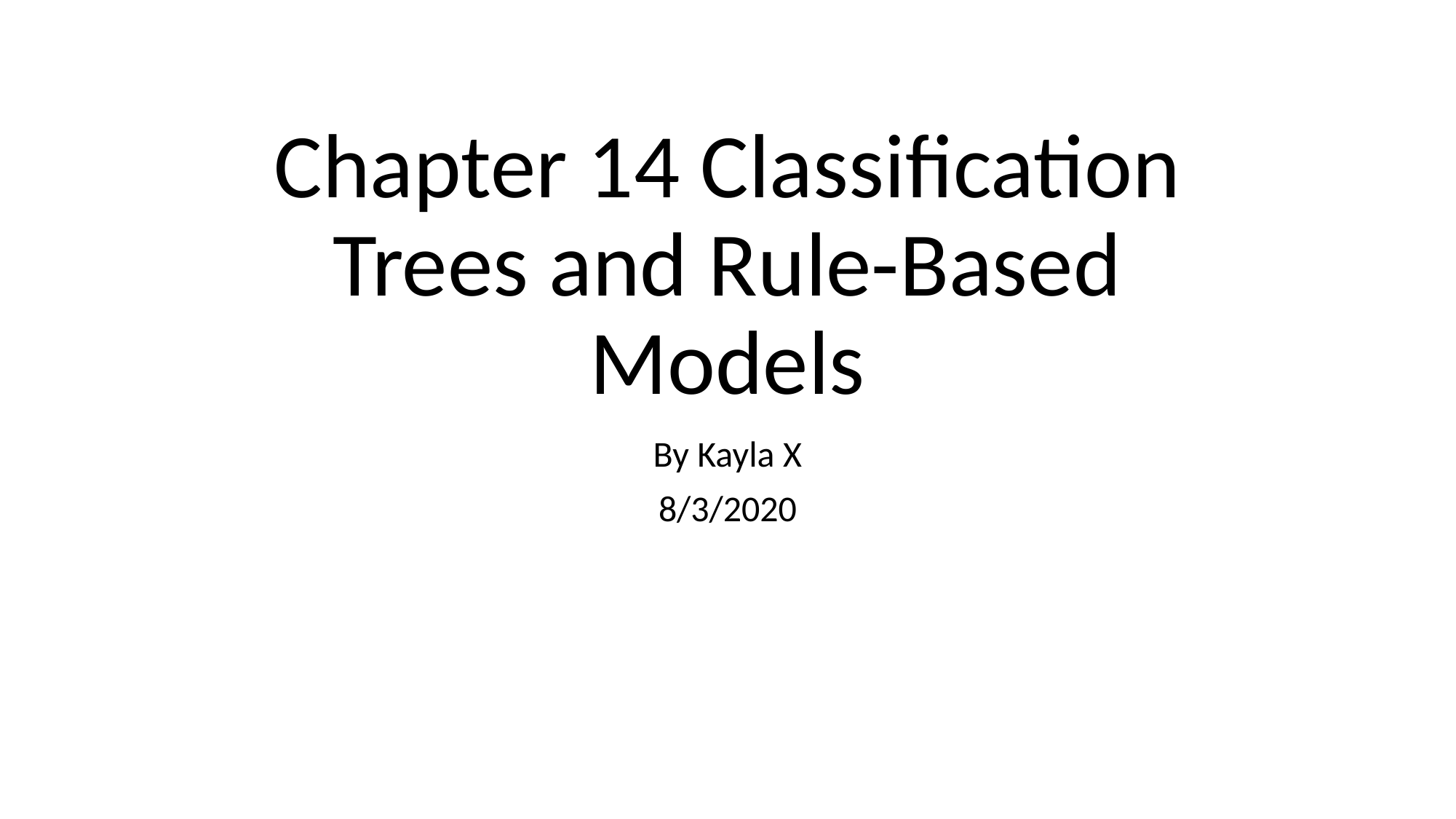

# Chapter 14 Classification Trees and Rule-Based Models
By Kayla X
8/3/2020